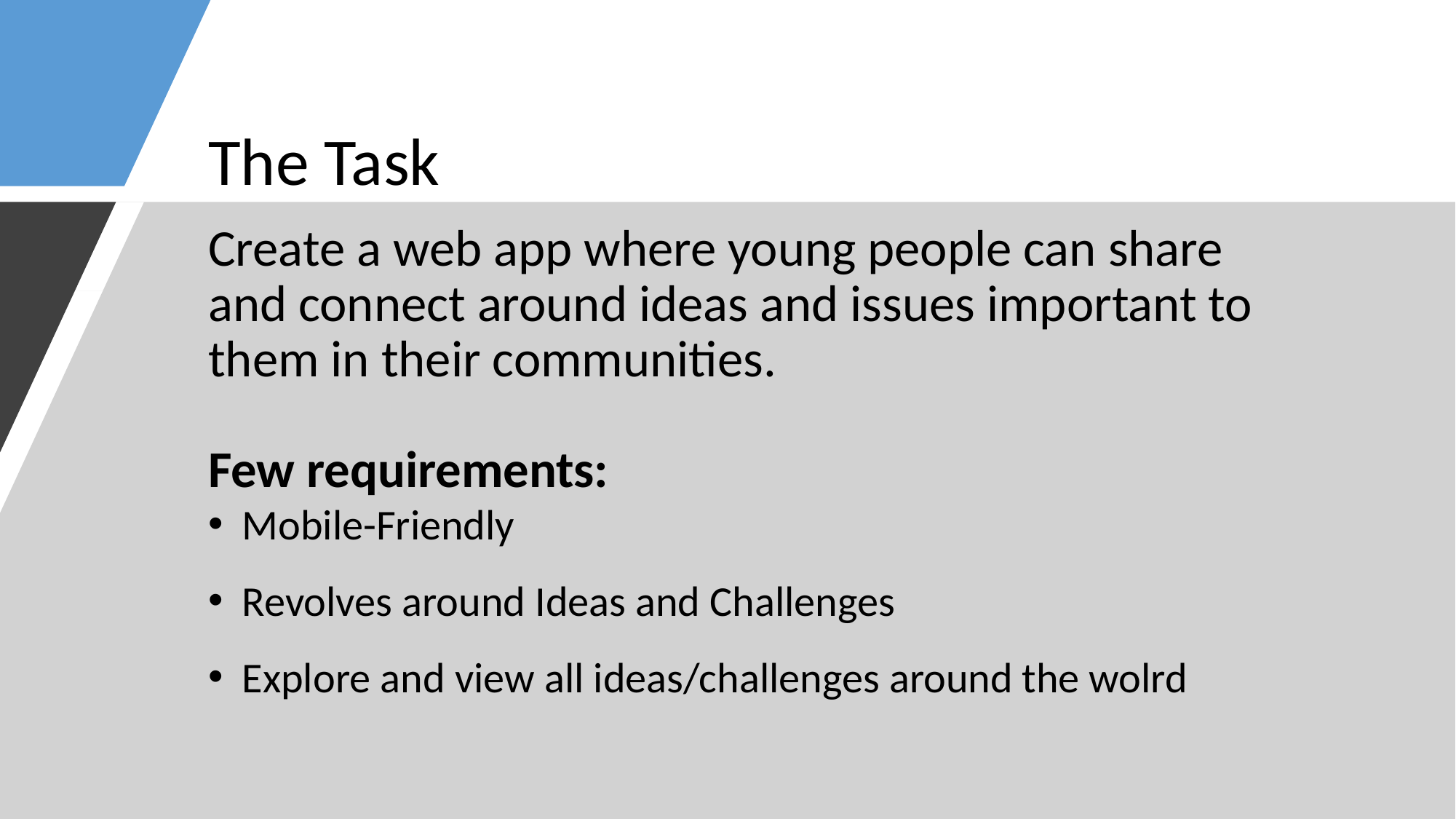

# The Task

Create a web app where young people can share and connect around ideas and issues important to them in their communities.
Few requirements:
Mobile-Friendly
Revolves around Ideas and Challenges
Explore and view all ideas/challenges around the wolrd